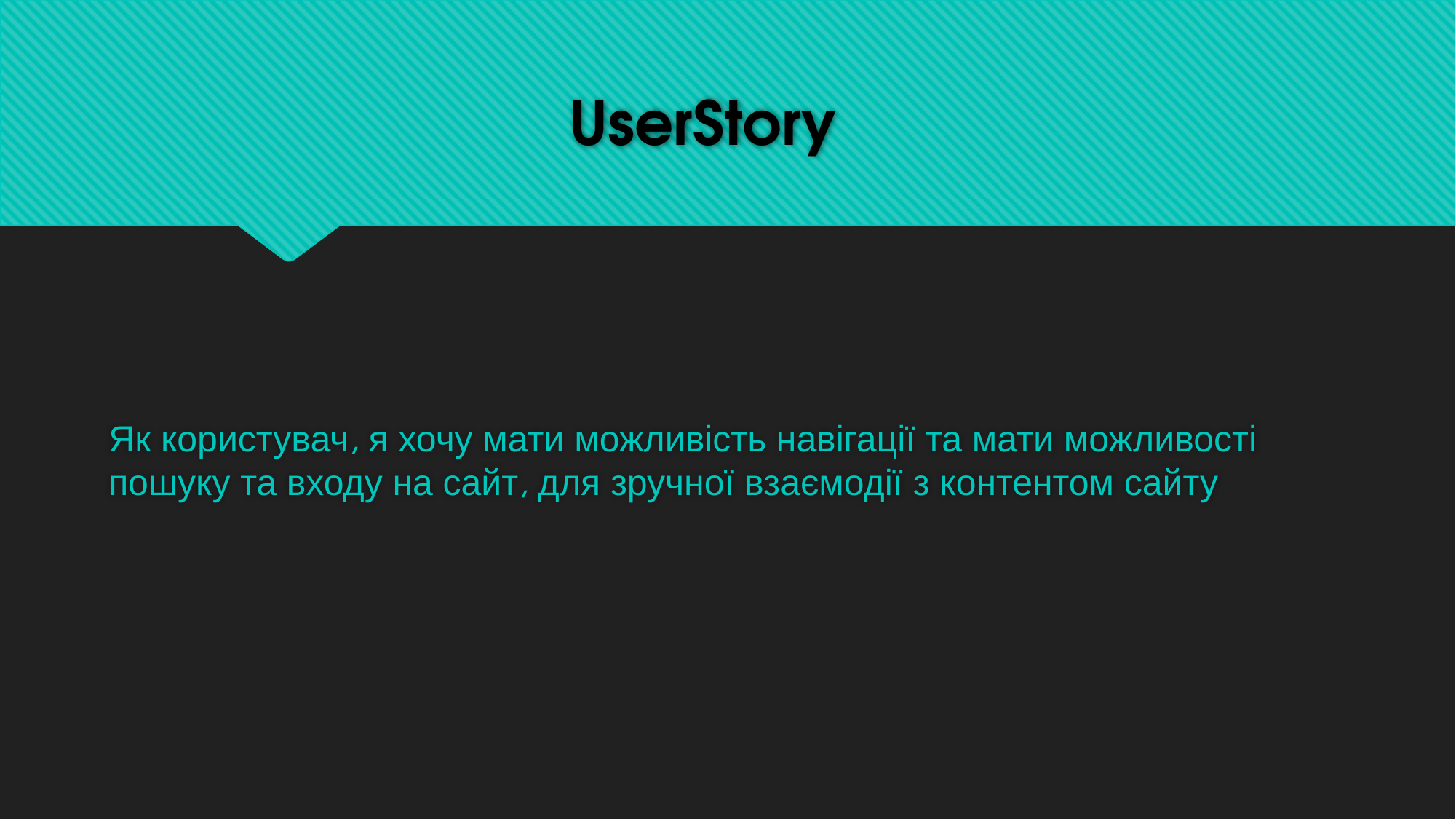

# UserStory
Як користувач, я хочу мати можливість навігації та мати можливості пошуку та входу на сайт, для зручної взаємодії з контентом сайту